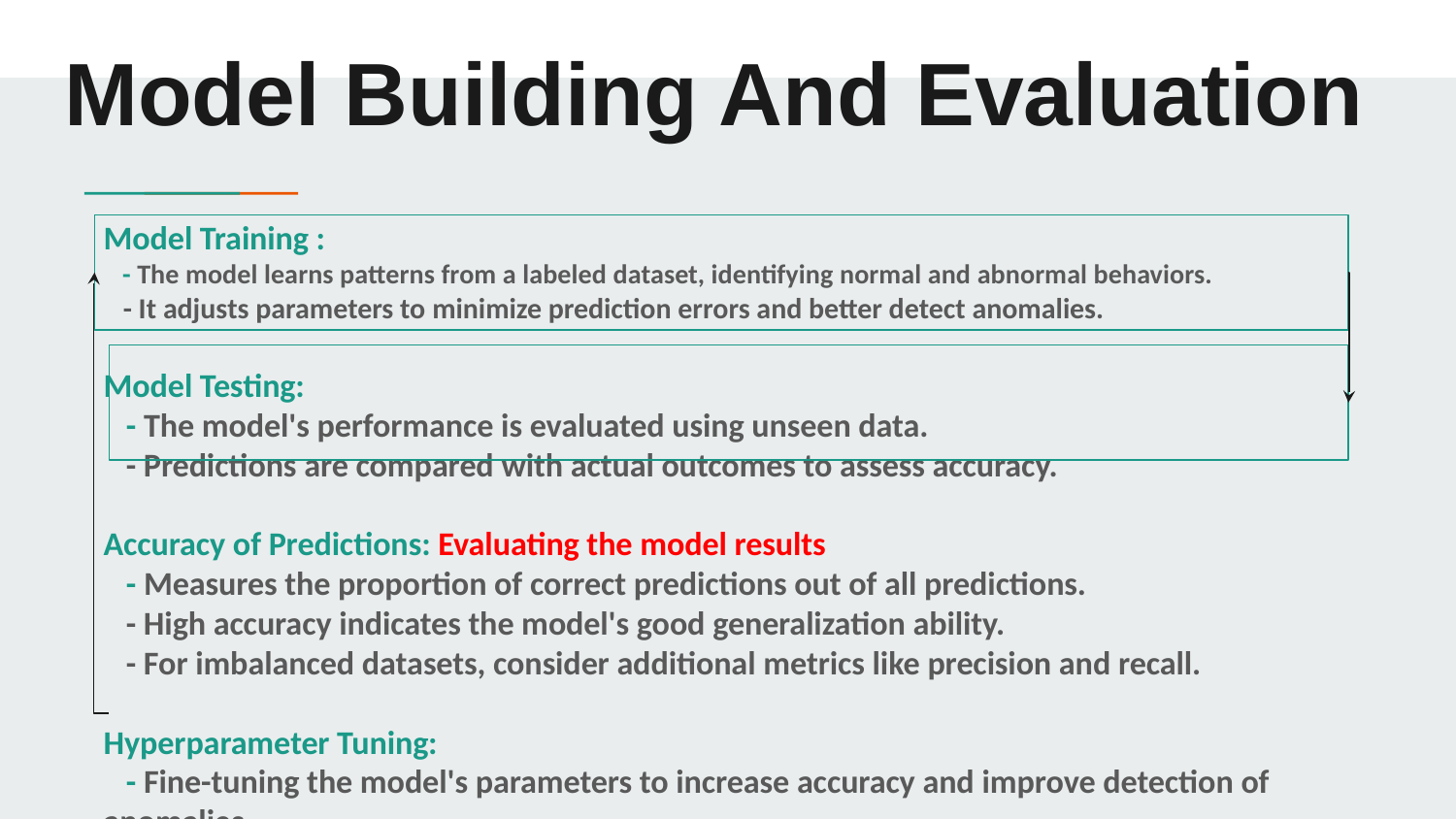

# Model Building And Evaluation
Model Training :
   - The model learns patterns from a labeled dataset, identifying normal and abnormal behaviors.
   - It adjusts parameters to minimize prediction errors and better detect anomalies.

Model Testing:
   - The model's performance is evaluated using unseen data.
   - Predictions are compared with actual outcomes to assess accuracy.

Accuracy of Predictions: Evaluating the model results
   - Measures the proportion of correct predictions out of all predictions.
   - High accuracy indicates the model's good generalization ability.
   - For imbalanced datasets, consider additional metrics like precision and recall.

Hyperparameter Tuning:
   - Fine-tuning the model's parameters to increase accuracy and improve detection of anomalies.